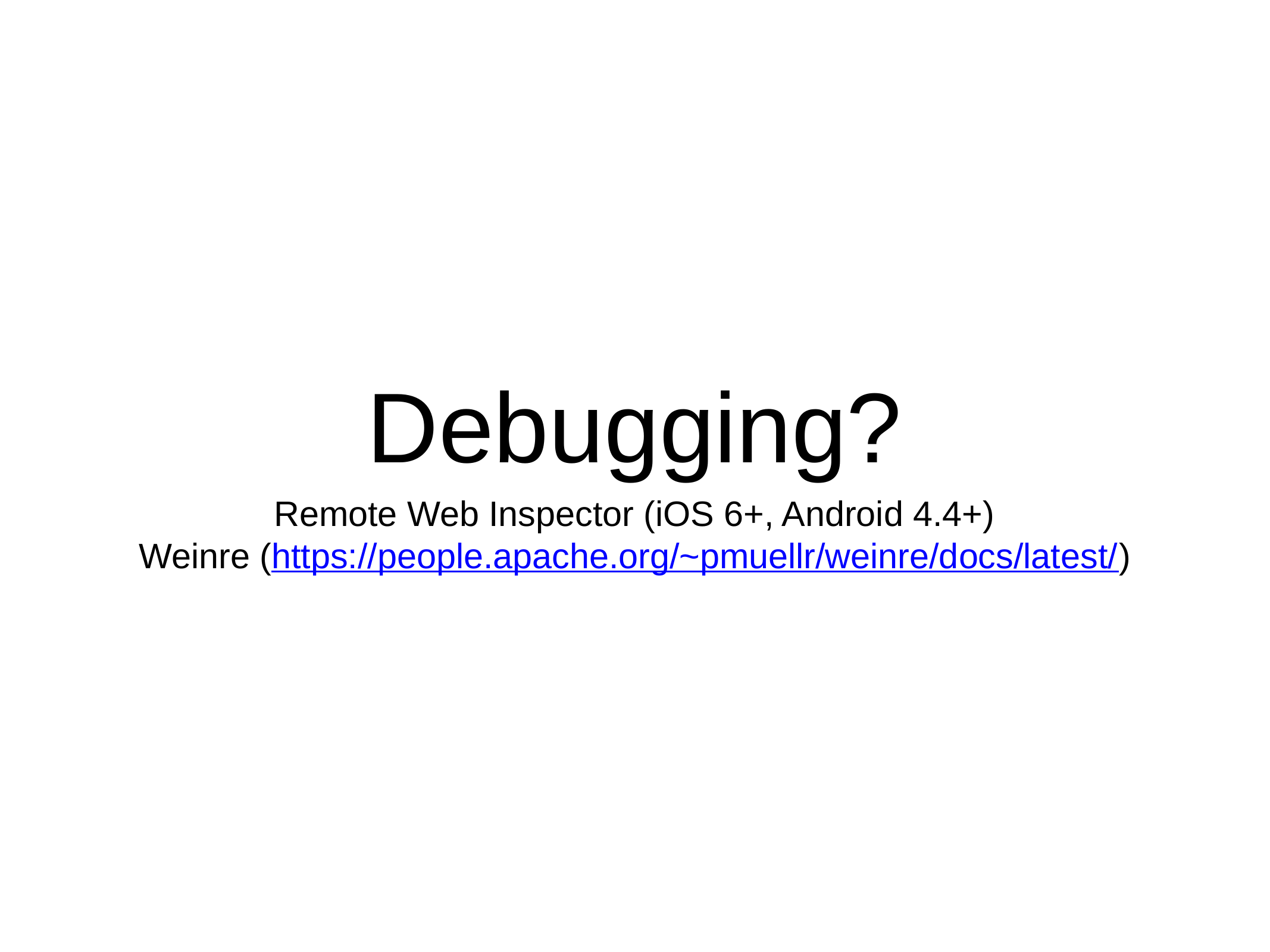

# Debugging?
Remote Web Inspector (iOS 6+, Android 4.4+)
Weinre (https://people.apache.org/~pmuellr/weinre/docs/latest/)